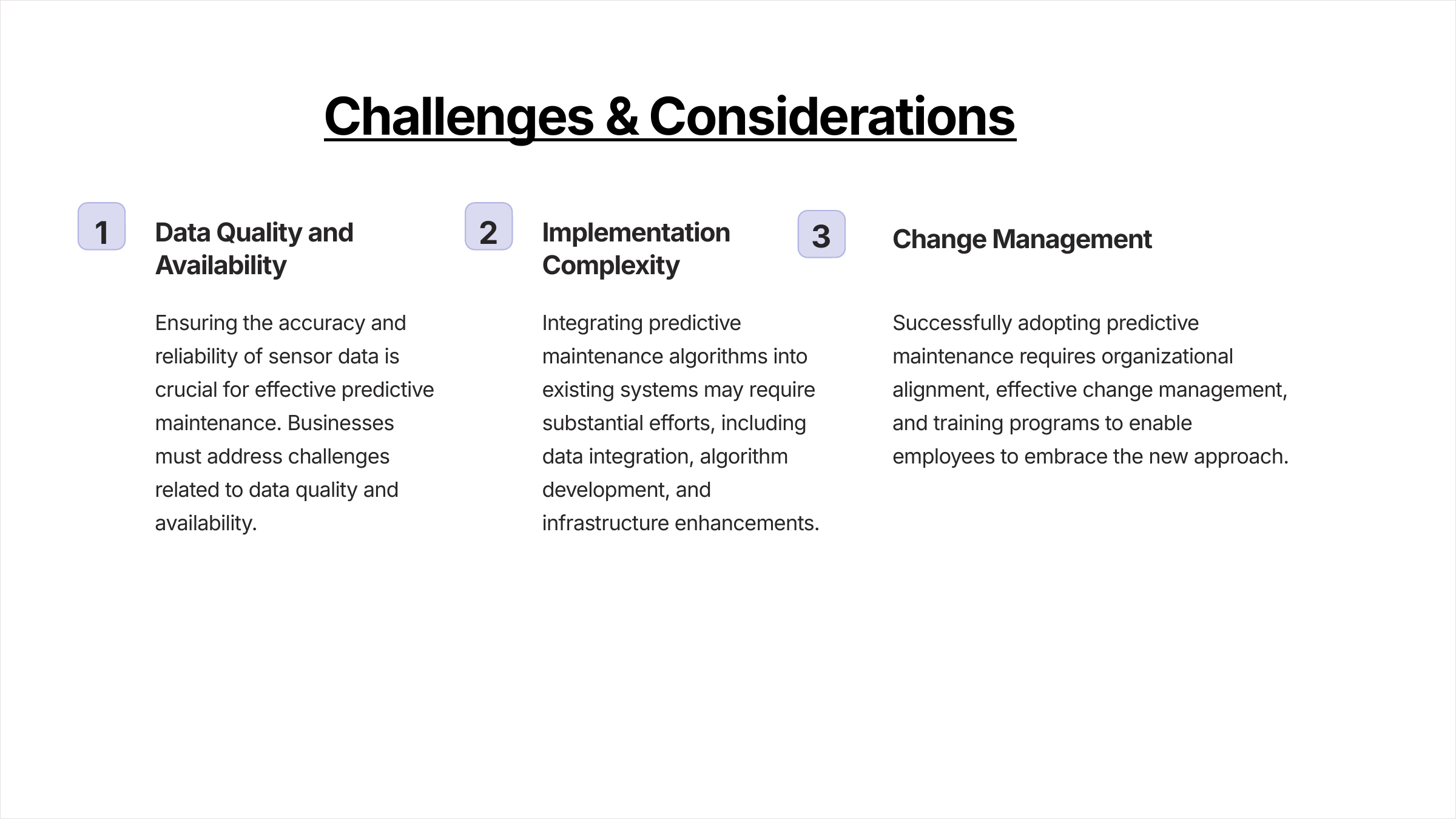

Challenges & Considerations

1
2
Data Quality and Availability
Implementation Complexity
3

Change Management
Successfully adopting predictive
maintenance requires organizational
alignment, effective change management,
and training programs to enable
employees to embrace the new approach.
Ensuring the accuracy and reliability of sensor data is crucial for effective predictive maintenance. Businesses must address challenges related to data quality and availability.
Integrating predictive maintenance algorithms into existing systems may require substantial efforts, including data integration, algorithm development, and infrastructure enhancements.